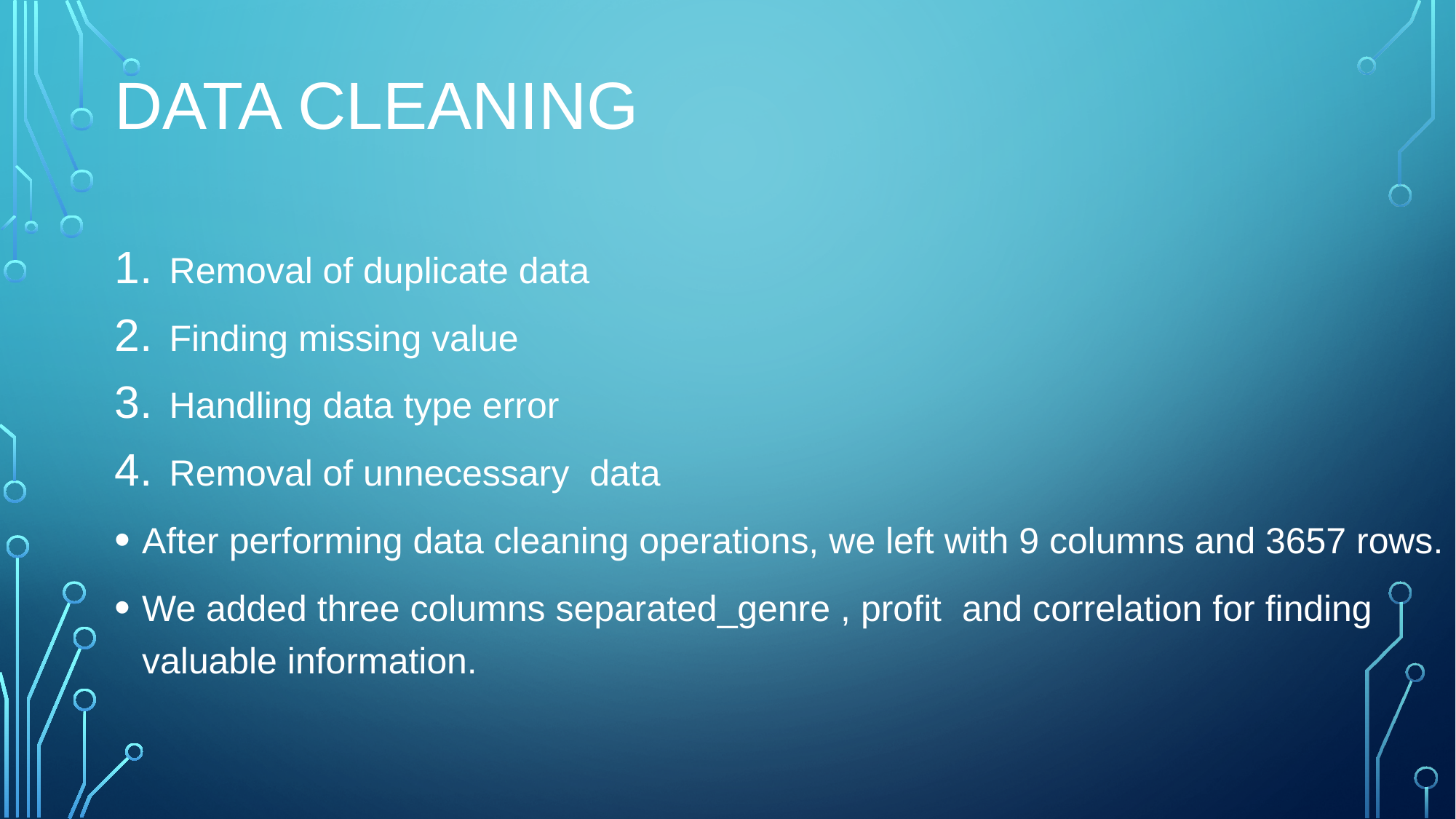

# DATA CLEANING
Removal of duplicate data
Finding missing value
Handling data type error
Removal of unnecessary  data
After performing data cleaning operations, we left with 9 columns and 3657 rows.
We added three columns separated_genre , profit  and correlation for finding valuable information.